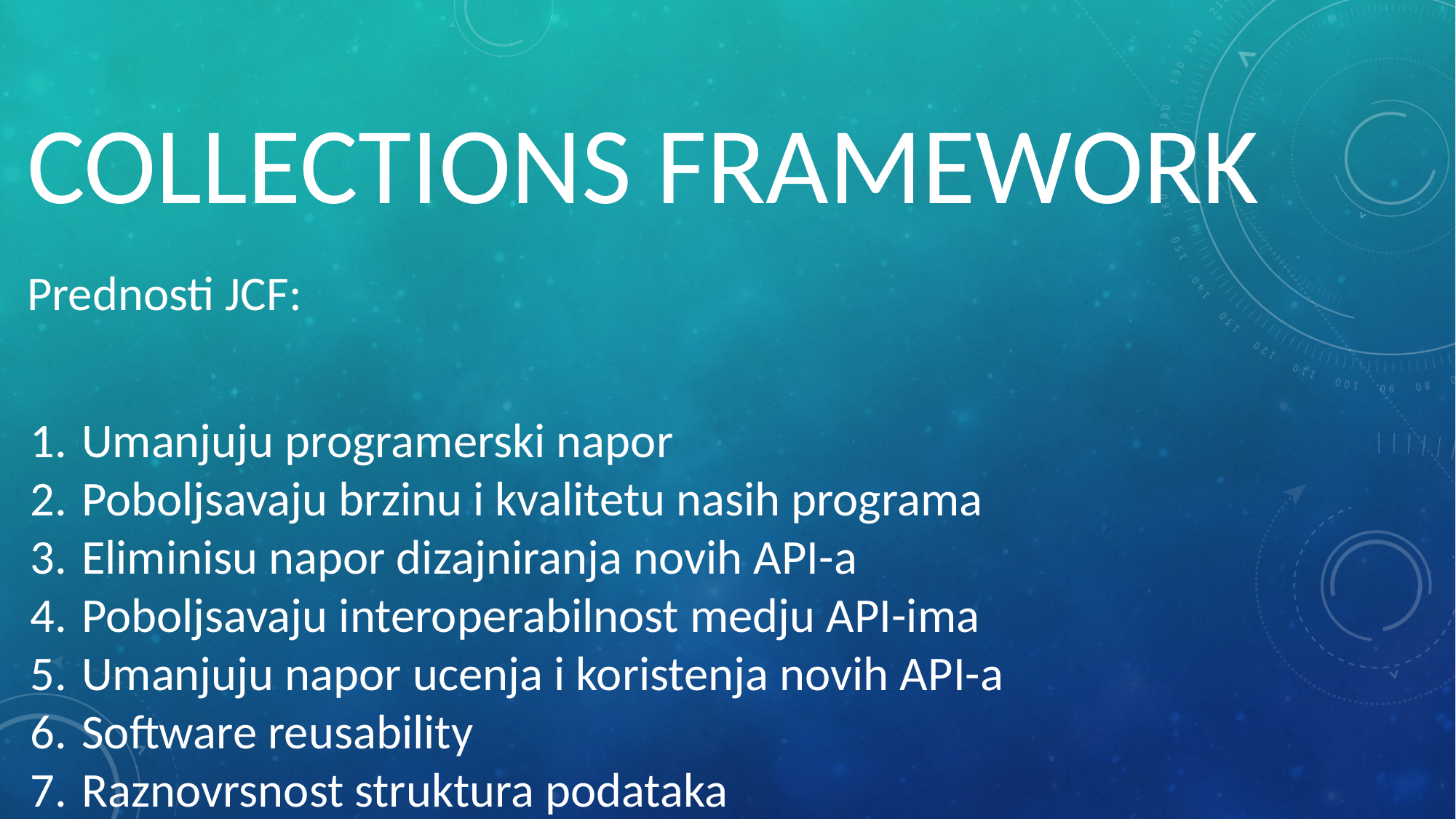

# COLLECTIONS FRAMEWORK
Prednosti JCF:

Umanjuju programerski napor
Poboljsavaju brzinu i kvalitetu nasih programa
Eliminisu napor dizajniranja novih API-a
Poboljsavaju interoperabilnost medju API-ima
Umanjuju napor ucenja i koristenja novih API-a
Software reusability
Raznovrsnost struktura podataka